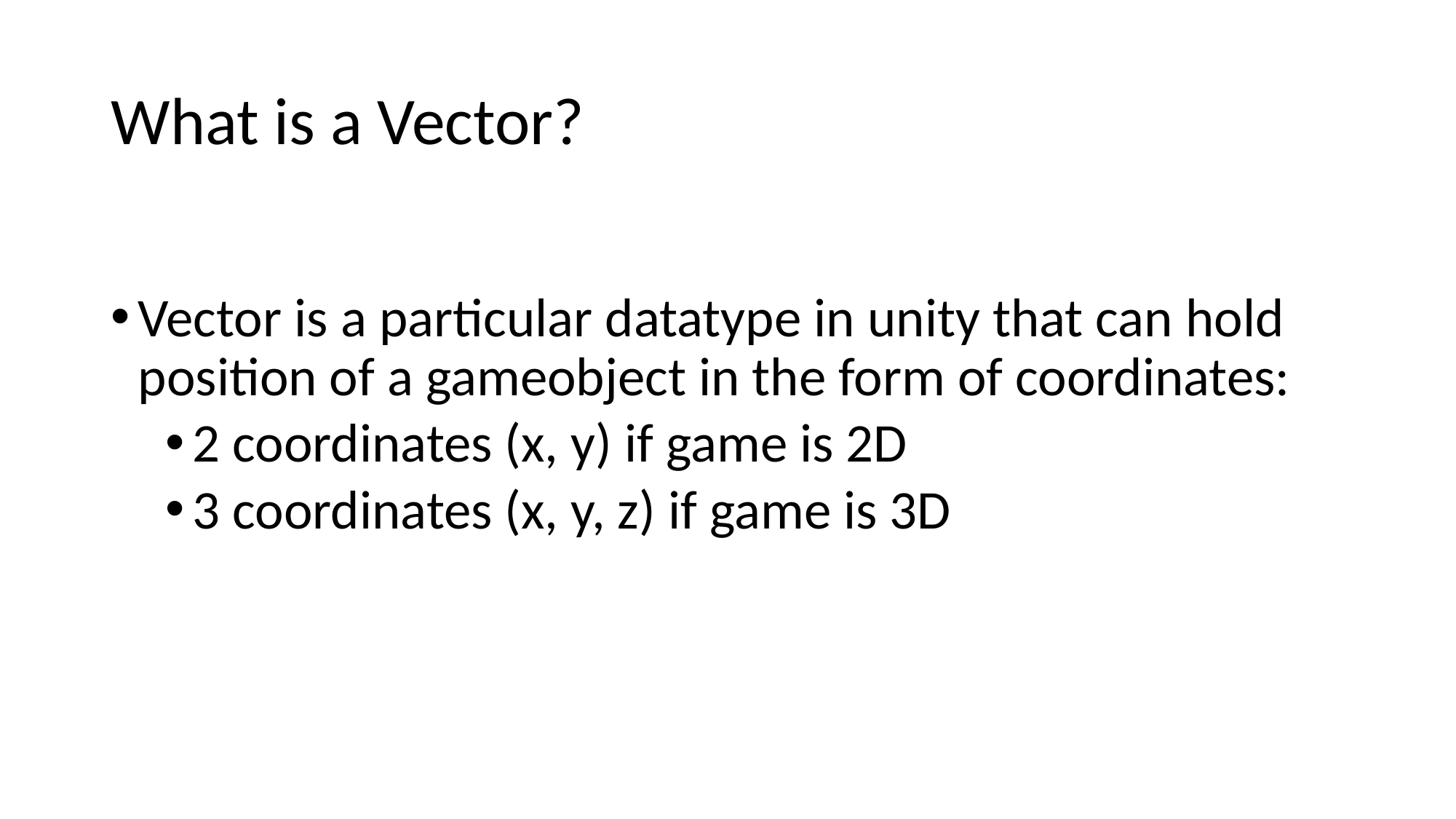

# What is a Vector?

Vector is a particular datatype in unity that can hold position of a gameobject in the form of coordinates:
2 coordinates (x, y) if game is 2D
3 coordinates (x, y, z) if game is 3D